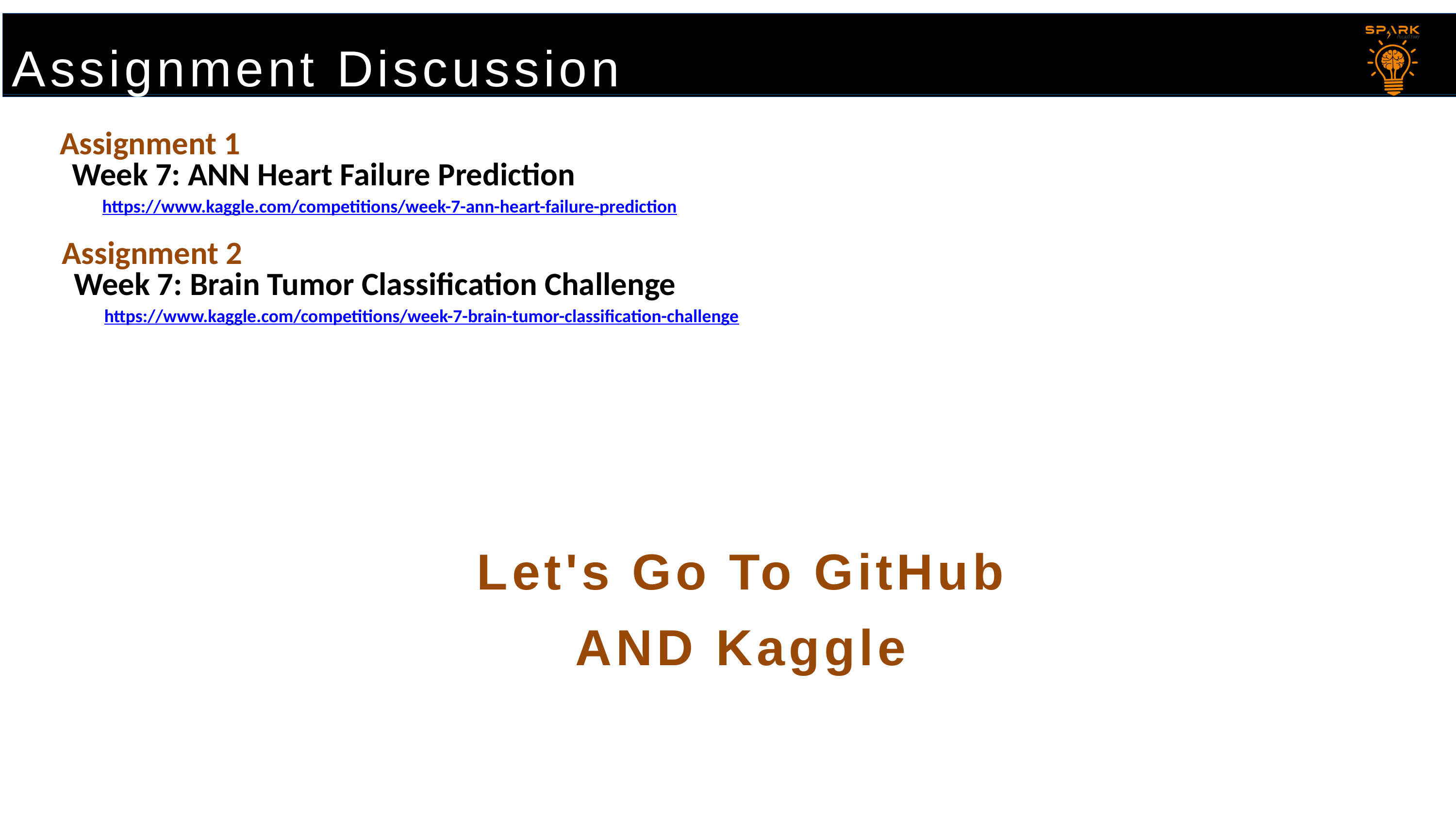

Assignment Discussion

Assignment 1
Week 7: ANN Heart Failure Prediction
https://www.kaggle.com/competitions/week-7-ann-heart-failure-prediction
Assignment 2
Week 7: Brain Tumor Classification Challenge
https://www.kaggle.com/competitions/week-7-brain-tumor-classification-challenge
Let's Go To GitHub
AND Kaggle